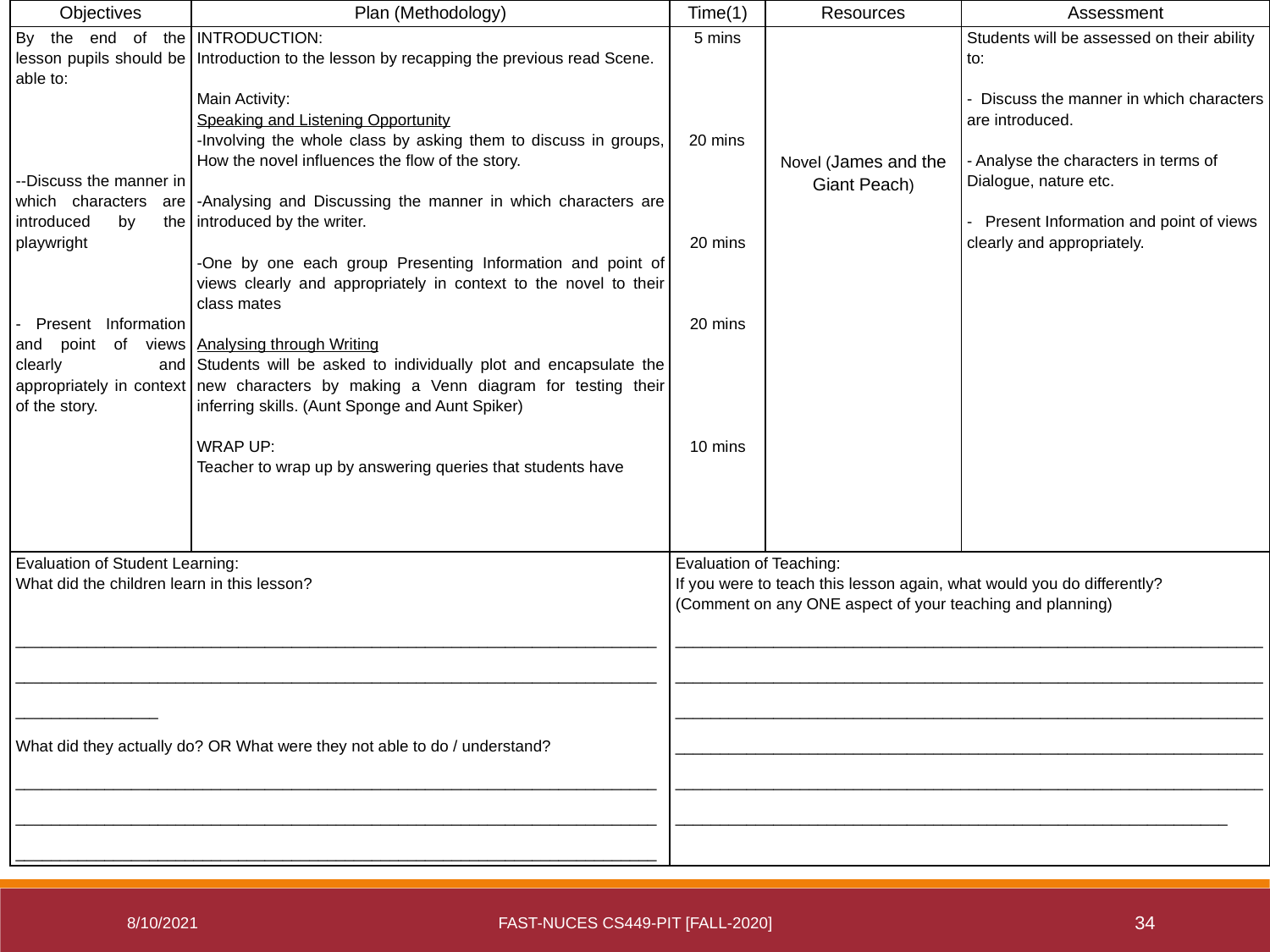

| Objectives | Plan (Methodology) | Time(1) | Resources | Assessment |
| --- | --- | --- | --- | --- |
| By the end of the lesson pupils should be able to:         --Discuss the manner in which characters are introduced by the playwright       - Present Information and point of views clearly and appropriately in context of the story. | INTRODUCTION: Introduction to the lesson by recapping the previous read Scene.   Main Activity: Speaking and Listening Opportunity -Involving the whole class by asking them to discuss in groups, How the novel influences the flow of the story.   -Analysing and Discussing the manner in which characters are introduced by the writer.   -One by one each group Presenting Information and point of views clearly and appropriately in context to the novel to their class mates   Analysing through Writing Students will be asked to individually plot and encapsulate the new characters by making a Venn diagram for testing their inferring skills. (Aunt Sponge and Aunt Spiker)   WRAP UP: Teacher to wrap up by answering queries that students have | 5 mins         20 mins         20 mins       20 mins           10 mins | Novel (James and the Giant Peach) | Students will be assessed on their ability to:   - Discuss the manner in which characters are introduced.   - Analyse the characters in terms of Dialogue, nature etc.   - Present Information and point of views clearly and appropriately. |
| Evaluation of Student Learning: What did the children learn in this lesson?   \_\_\_\_\_\_\_\_\_\_\_\_\_\_\_\_\_\_\_\_\_\_\_\_\_\_\_\_\_\_\_\_\_\_\_\_\_\_\_\_\_\_\_\_\_\_\_\_\_\_\_\_\_\_\_\_\_\_\_\_\_\_\_\_\_\_\_\_\_\_\_\_\_\_\_\_\_\_\_\_\_\_\_\_\_\_\_\_\_\_\_\_\_\_\_\_\_\_\_\_\_\_\_\_\_\_\_\_\_\_\_\_\_\_\_\_\_\_\_\_\_\_\_\_\_\_\_\_\_\_\_\_\_\_\_\_\_\_\_\_\_\_\_\_\_\_\_\_\_\_\_\_\_\_\_\_\_\_\_\_ What did they actually do? OR What were they not able to do / understand? \_\_\_\_\_\_\_\_\_\_\_\_\_\_\_\_\_\_\_\_\_\_\_\_\_\_\_\_\_\_\_\_\_\_\_\_\_\_\_\_\_\_\_\_\_\_\_\_\_\_\_\_\_\_\_\_\_\_\_\_\_\_\_\_\_\_\_\_\_\_\_\_\_\_\_\_\_\_\_\_\_\_\_\_\_\_\_\_\_\_\_\_\_\_\_\_\_\_\_\_\_\_\_\_\_\_\_\_\_\_\_\_\_\_\_\_\_\_\_\_\_\_\_\_\_\_\_\_\_\_\_\_\_\_\_\_\_\_\_\_\_\_\_\_\_\_\_\_\_\_\_\_\_\_\_\_\_\_\_\_\_\_\_\_\_\_\_\_\_\_\_\_\_\_\_\_\_\_\_\_\_\_\_\_\_\_\_\_\_\_\_\_\_\_\_\_\_\_\_\_\_\_\_\_\_\_\_\_\_\_\_\_\_\_\_\_ |  | Evaluation of Teaching: If you were to teach this lesson again, what would you do differently? (Comment on any ONE aspect of your teaching and planning) \_\_\_\_\_\_\_\_\_\_\_\_\_\_\_\_\_\_\_\_\_\_\_\_\_\_\_\_\_\_\_\_\_\_\_\_\_\_\_\_\_\_\_\_\_\_\_\_\_\_\_\_\_\_\_\_\_\_\_\_\_\_\_\_\_\_\_\_\_\_\_\_\_\_\_\_\_\_\_\_\_\_\_\_\_\_\_\_\_\_\_\_\_\_\_\_\_\_\_\_\_\_\_\_\_\_\_\_\_\_\_\_\_\_\_\_\_\_\_\_\_\_\_\_\_\_\_\_\_\_\_\_\_\_\_\_\_\_\_\_\_\_\_\_\_\_\_\_\_\_\_\_\_\_\_\_\_\_\_\_\_\_\_\_\_\_\_\_\_\_\_\_\_\_\_\_\_\_\_\_\_\_\_\_\_\_\_\_\_\_\_\_\_\_\_\_\_\_\_\_\_\_\_\_\_\_\_\_\_\_\_\_\_\_\_\_\_\_\_\_\_\_\_\_\_\_\_\_\_\_\_\_\_\_\_\_\_\_\_\_\_\_\_\_\_\_\_\_\_\_\_\_\_\_\_\_\_\_\_\_\_\_\_\_\_\_\_\_\_\_\_\_\_\_\_\_\_\_\_\_\_\_\_\_\_\_\_\_\_\_\_\_\_\_\_\_\_\_\_\_\_\_\_\_\_\_\_\_\_\_\_\_\_\_\_\_\_\_\_\_\_\_\_\_\_\_\_\_\_\_\_\_\_\_\_\_\_\_\_\_\_\_\_\_\_\_\_\_\_\_\_\_\_\_\_\_\_\_\_\_\_\_\_\_\_\_\_\_\_\_\_\_\_\_\_\_\_\_\_\_\_\_\_\_\_\_\_\_\_\_\_\_ |  |  |
8/10/2021
FAST-NUCES CS449-PIT [Fall-2020]
34